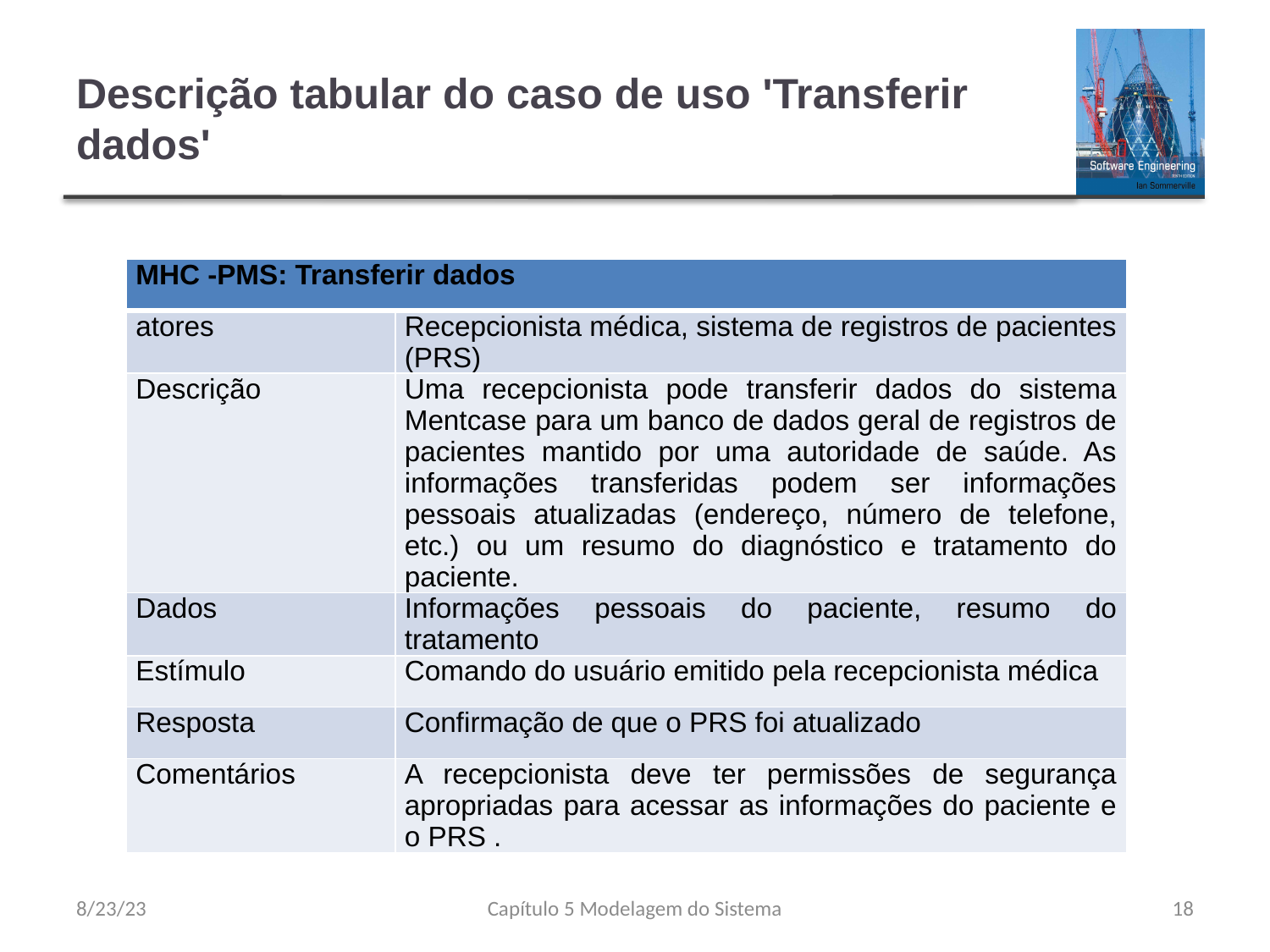

# Descrição tabular do caso de uso 'Transferir dados'
| MHC -PMS: Transferir dados |  |
| --- | --- |
| atores | Recepcionista médica, sistema de registros de pacientes (PRS) |
| Descrição | Uma recepcionista pode transferir dados do sistema Mentcase para um banco de dados geral de registros de pacientes mantido por uma autoridade de saúde. As informações transferidas podem ser informações pessoais atualizadas (endereço, número de telefone, etc.) ou um resumo do diagnóstico e tratamento do paciente. |
| Dados | Informações pessoais do paciente, resumo do tratamento |
| Estímulo | Comando do usuário emitido pela recepcionista médica |
| Resposta | Confirmação de que o PRS foi atualizado |
| Comentários | A recepcionista deve ter permissões de segurança apropriadas para acessar as informações do paciente e o PRS . |
8/23/23
Capítulo 5 Modelagem do Sistema
18